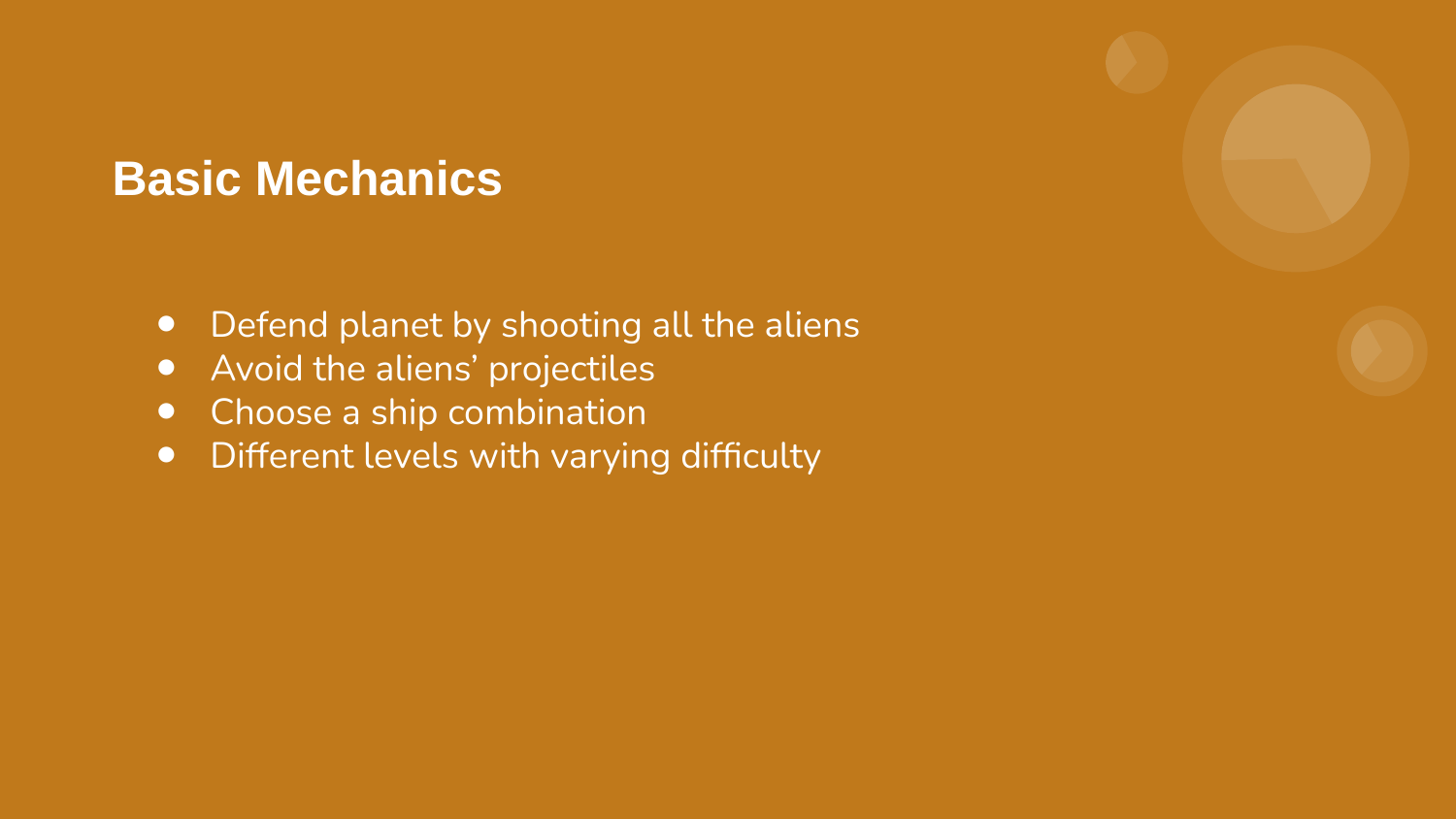

# Basic Mechanics
Defend planet by shooting all the aliens
Avoid the aliens’ projectiles
Choose a ship combination
Different levels with varying difficulty